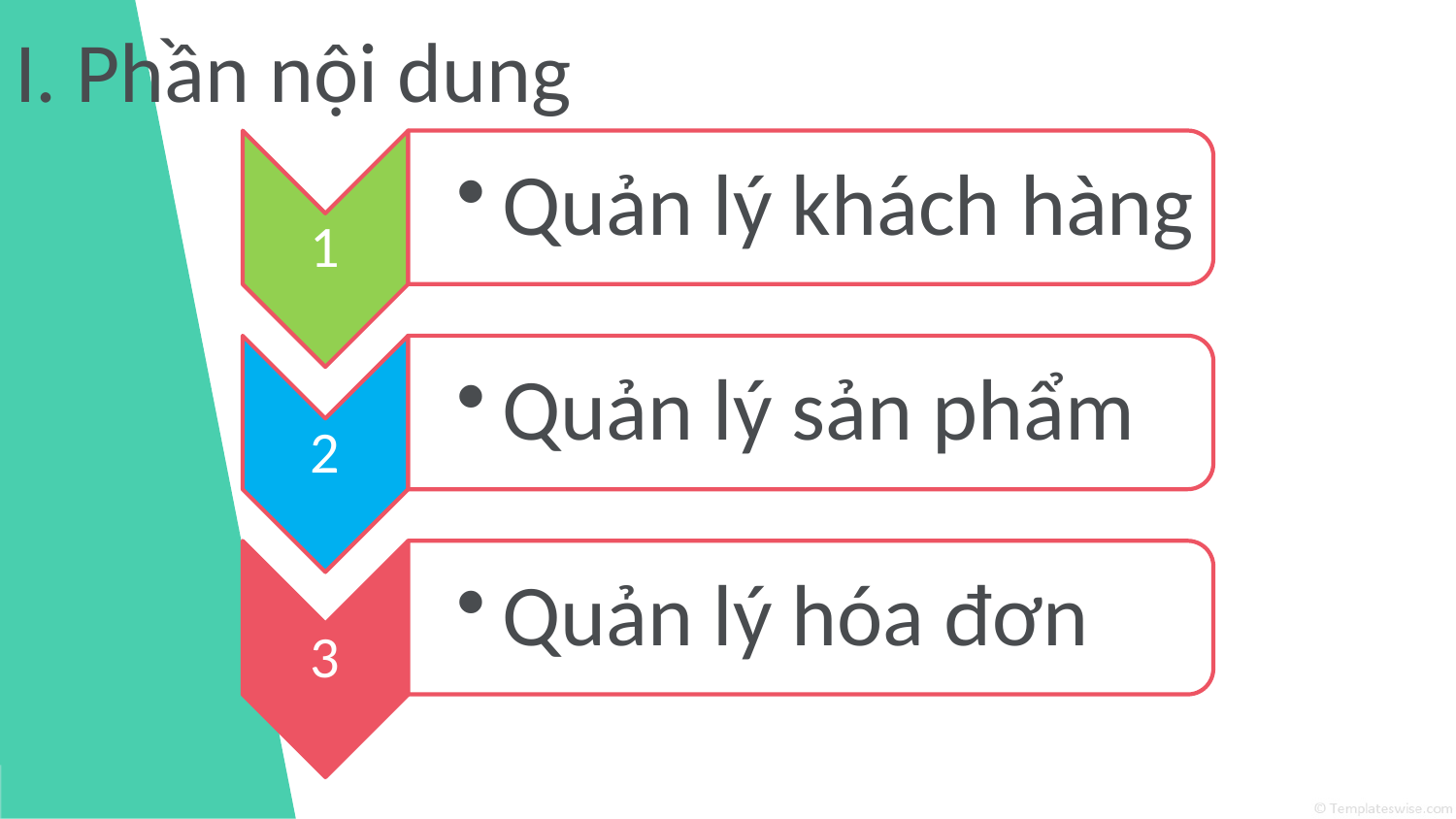

# I. Phần nội dung
1
Quản lý khách hàng
2
Quản lý sản phẩm
3
Quản lý hóa đơn